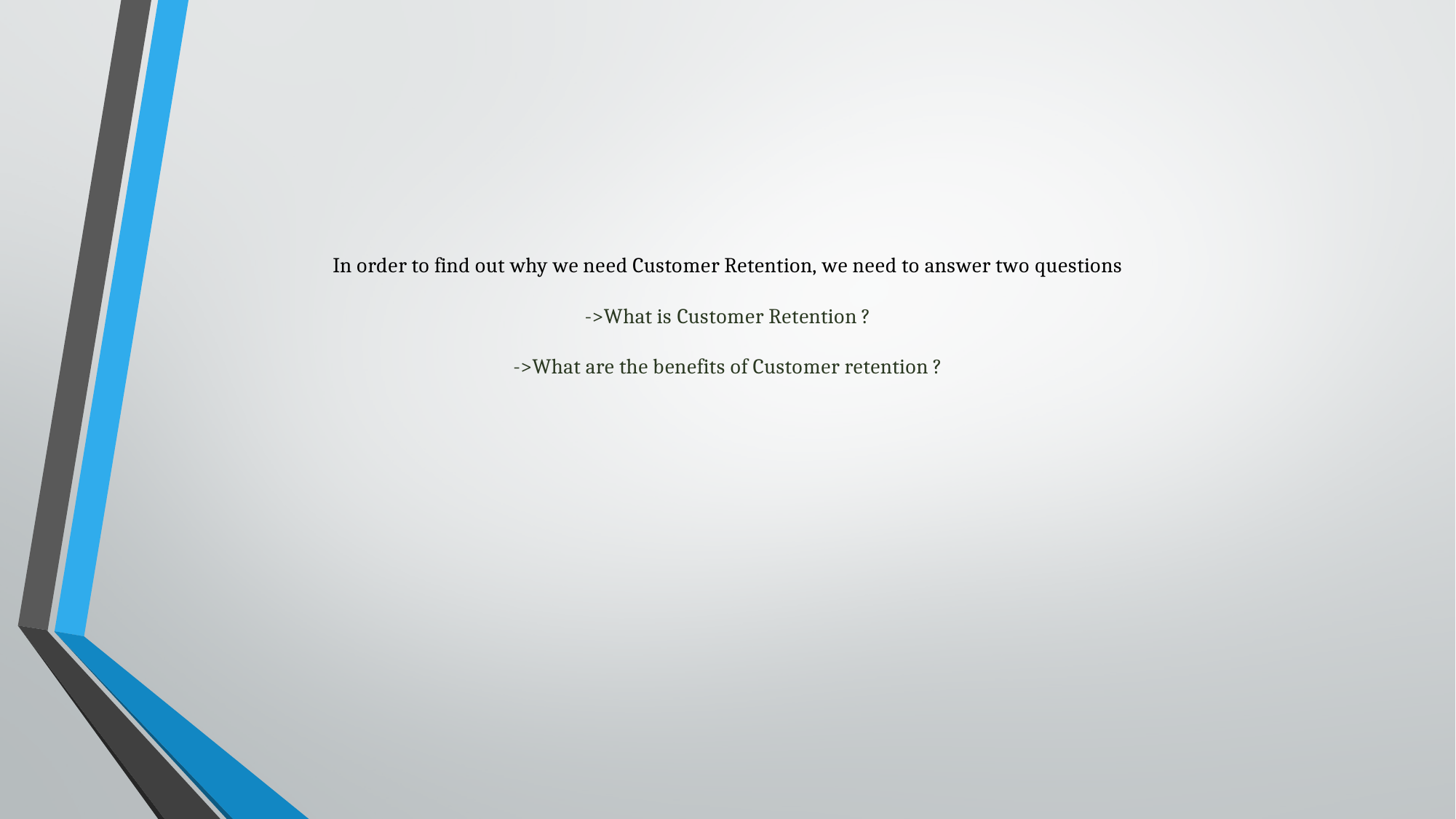

# In order to find out why we need Customer Retention, we need to answer two questions ->What is Customer Retention ? ->What are the benefits of Customer retention ?